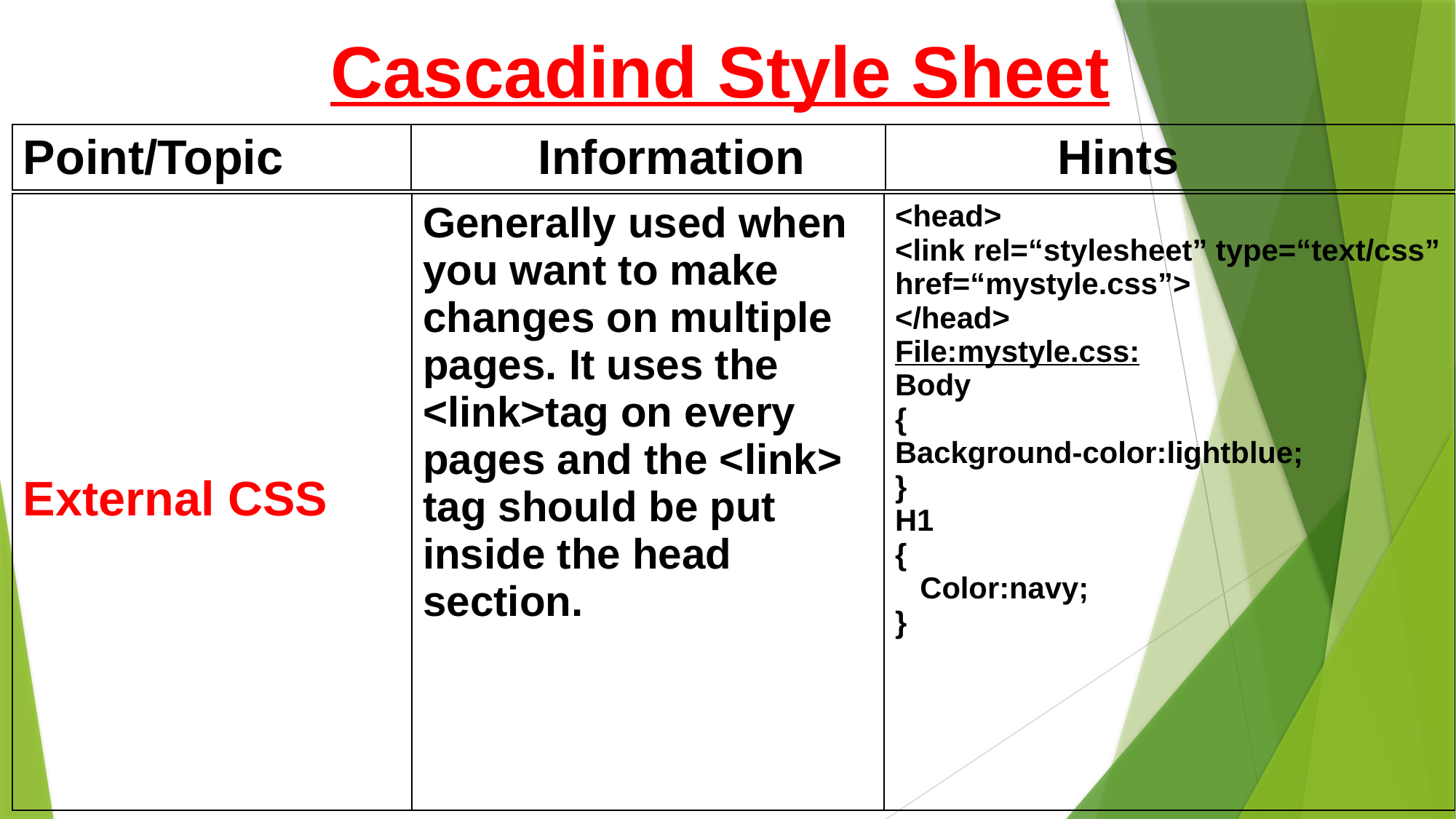

# Cascadind Style Sheet
| Point/Topic | Information | Hints |
| --- | --- | --- |
| External CSS | Generally used when you want to make changes on multiple pages. It uses the <link>tag on every pages and the <link> tag should be put inside the head section. | <head> <link rel=“stylesheet” type=“text/css” href=“mystyle.css”> </head> File:mystyle.css: Body { Background-color:lightblue; } H1 { Color:navy; } |
| --- | --- | --- |